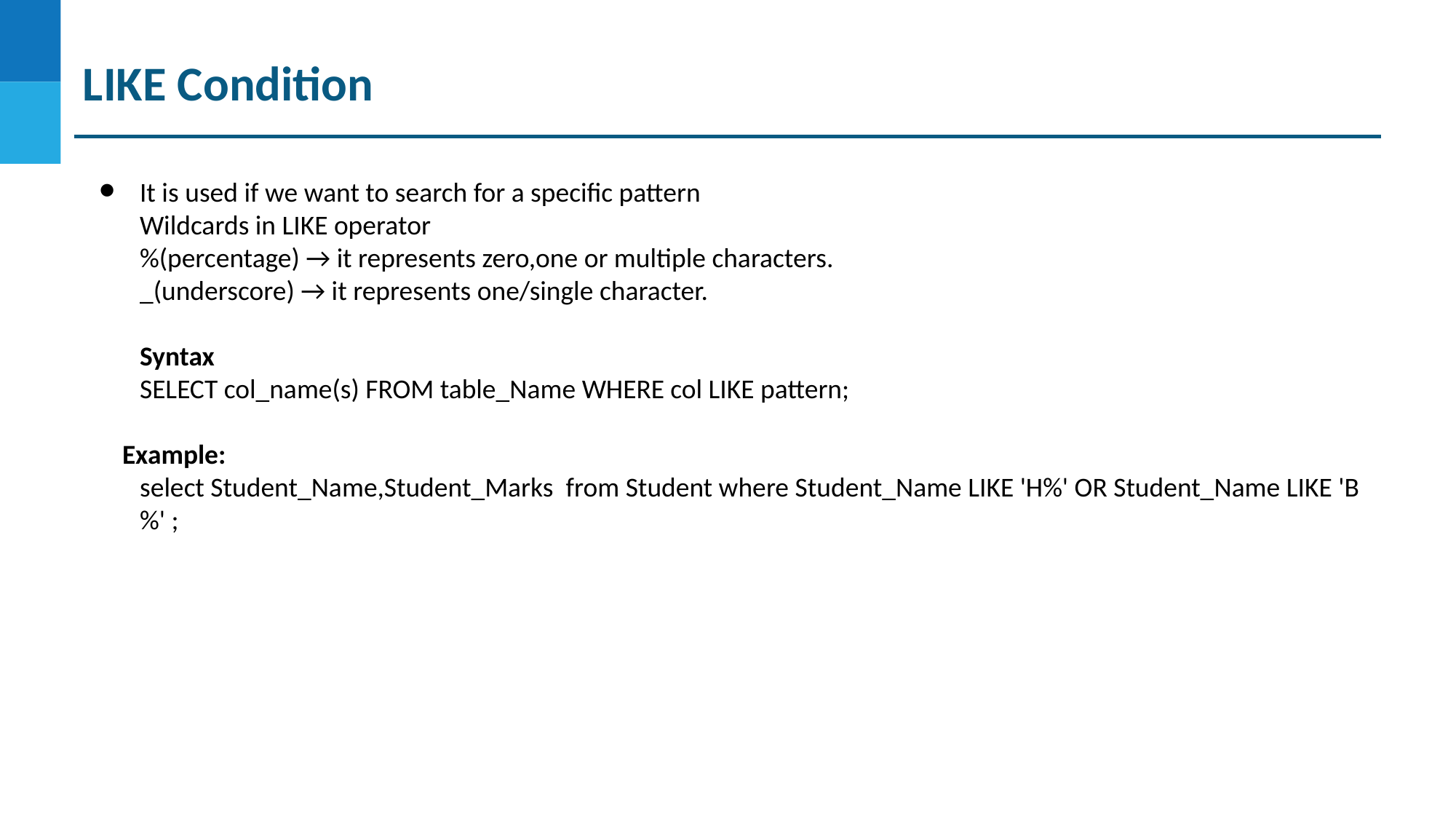

LIKE Condition
It is used if we want to search for a specific pattern
Wildcards in LIKE operator
%(percentage) → it represents zero,one or multiple characters.
_(underscore) → it represents one/single character.

Syntax
SELECT col_name(s) FROM table_Name WHERE col LIKE pattern;

      Example:
select Student_Name,Student_Marks  from Student where Student_Name LIKE 'H%' OR Student_Name LIKE 'B%' ;